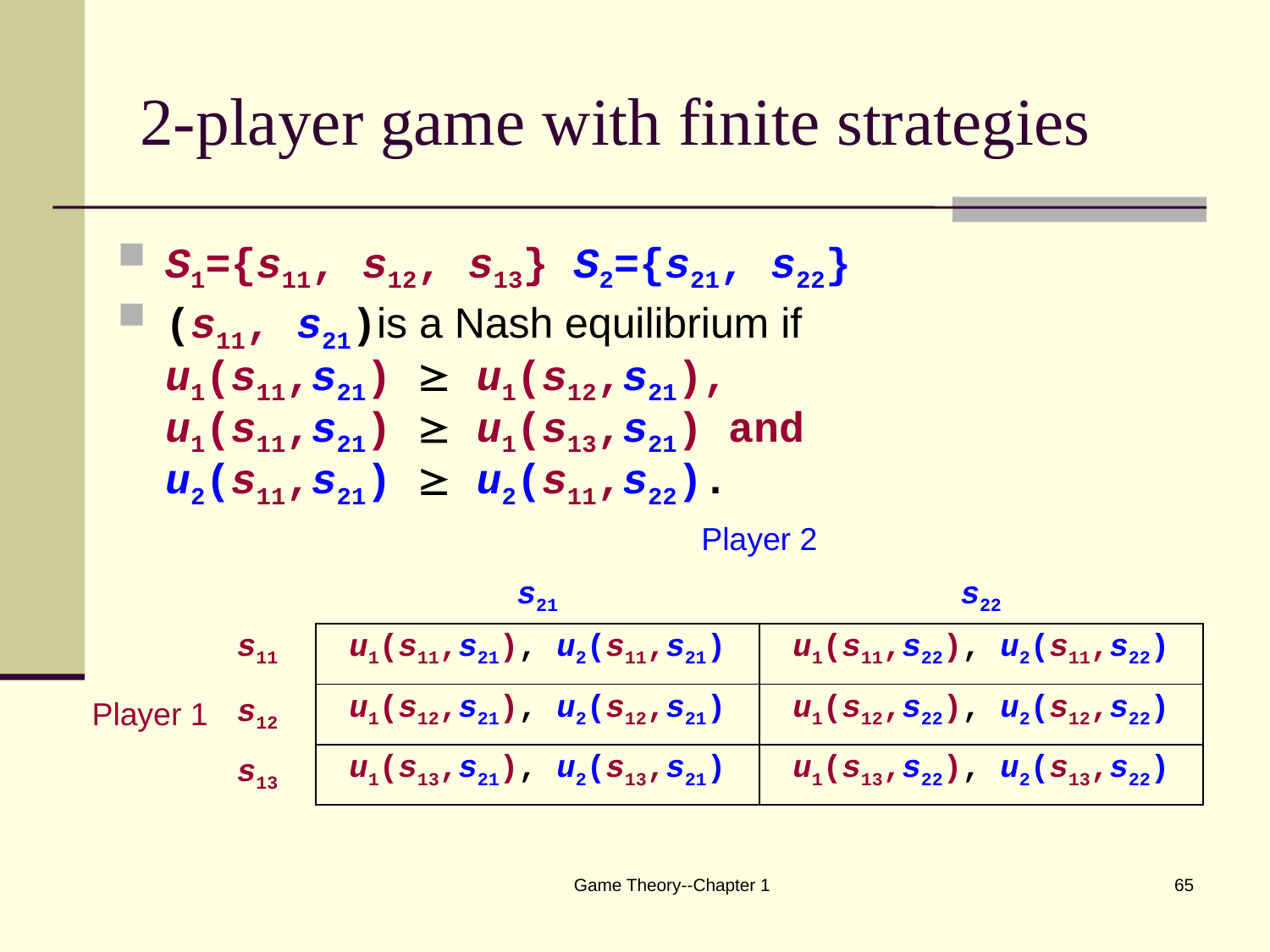

# 2-player game with finite strategies
S1={s11, s12, s13} S2={s21, s22}
(s11, s21)is a Nash equilibrium if
u1(s11,s21) ≥ u1(s12,s21),
u1(s11,s21) ≥ u1(s13,s21) and
u2(s11,s21) ≥ u2(s11,s22).
|  |  | Player 2 |  |
| --- | --- | --- | --- |
|  |  | s21 | s22 |
| Player 1 | s11 | u1(s11,s21), u2(s11,s21) | u1(s11,s22), u2(s11,s22) |
|  | s12 | u1(s12,s21), u2(s12,s21) | u1(s12,s22), u2(s12,s22) |
|  | s13 | u1(s13,s21), u2(s13,s21) | u1(s13,s22), u2(s13,s22) |
Game Theory--Chapter 1
65